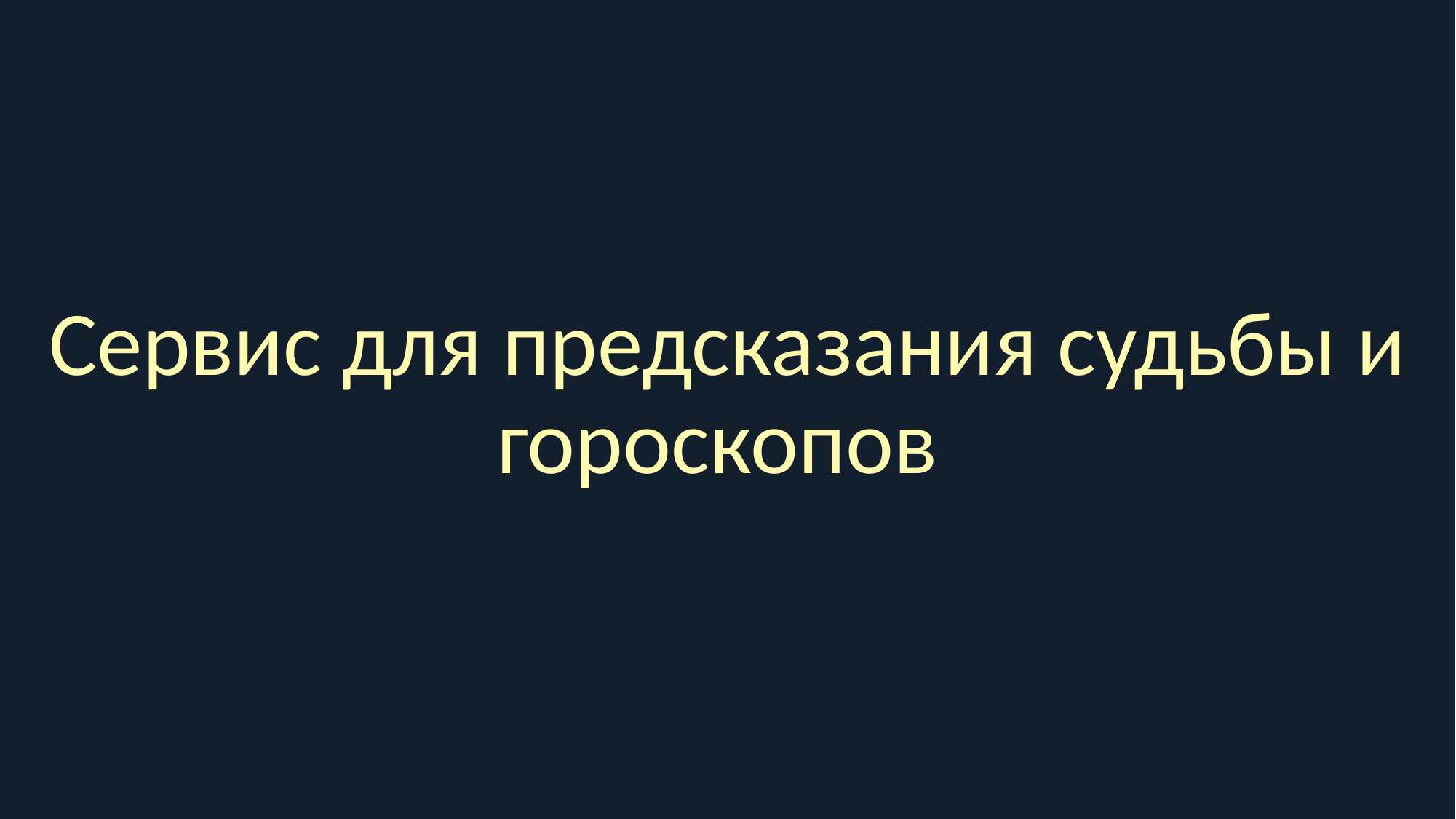

# Сервис для предсказания судьбы и гороскопов